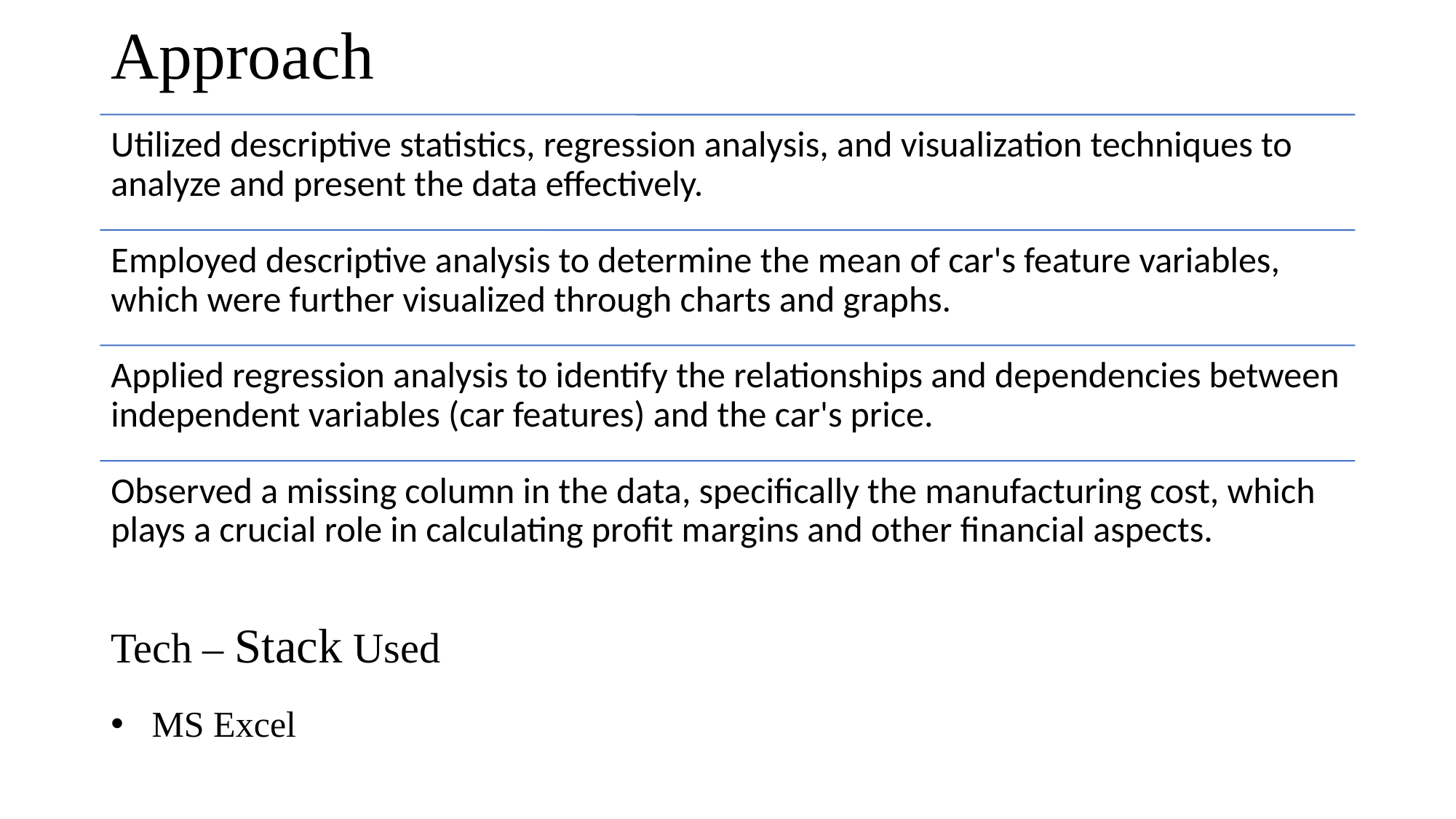

# Approach
Utilized descriptive statistics, regression analysis, and visualization techniques to analyze and present the data effectively.
Employed descriptive analysis to determine the mean of car's feature variables, which were further visualized through charts and graphs.
Applied regression analysis to identify the relationships and dependencies between independent variables (car features) and the car's price.
Observed a missing column in the data, specifically the manufacturing cost, which plays a crucial role in calculating profit margins and other financial aspects.
Tech – Stack Used
MS Excel